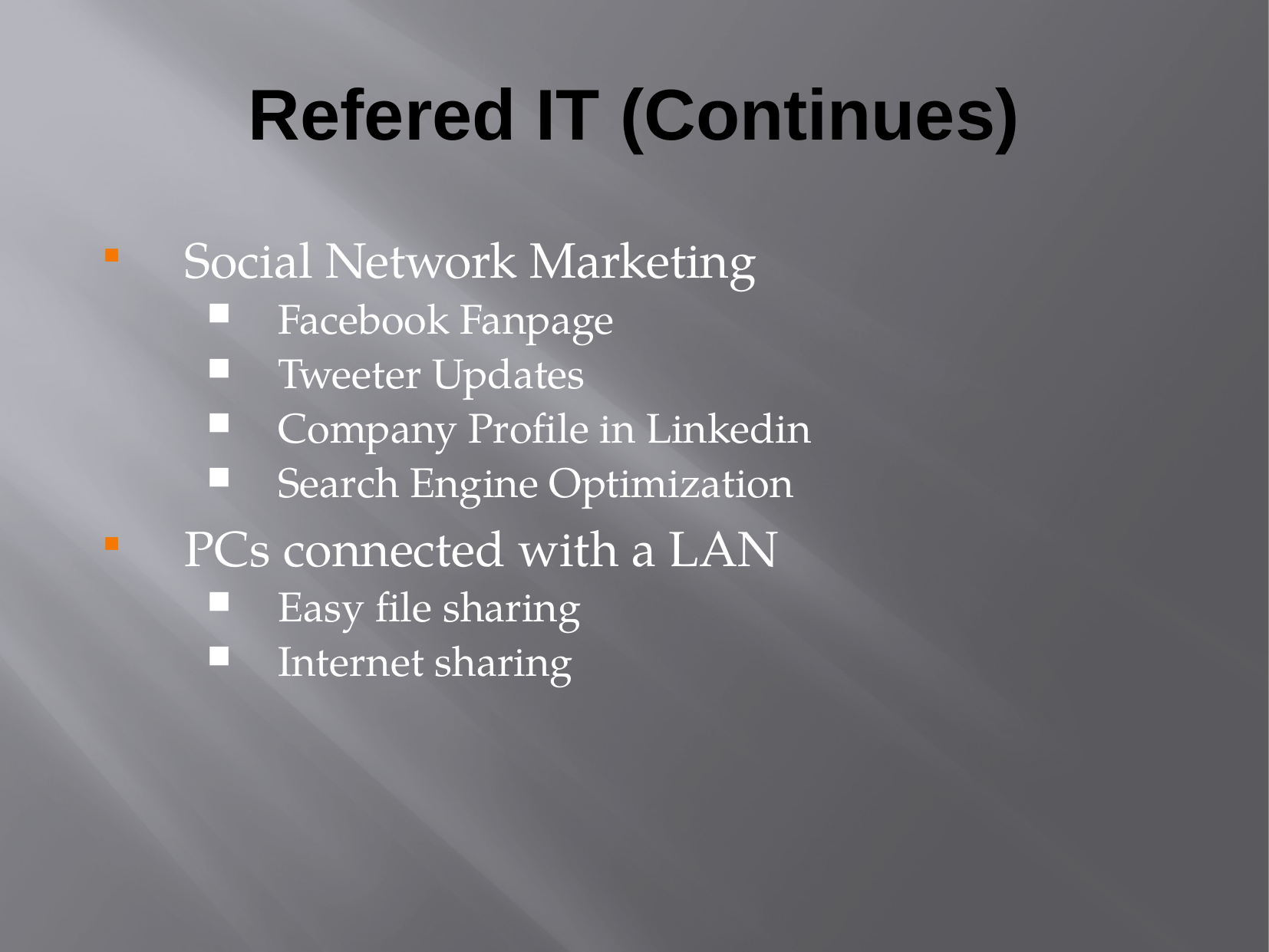

# Refered IT (Continues)
Social Network Marketing
Facebook Fanpage
Tweeter Updates
Company Profile in Linkedin
Search Engine Optimization
PCs connected with a LAN
Easy file sharing
Internet sharing